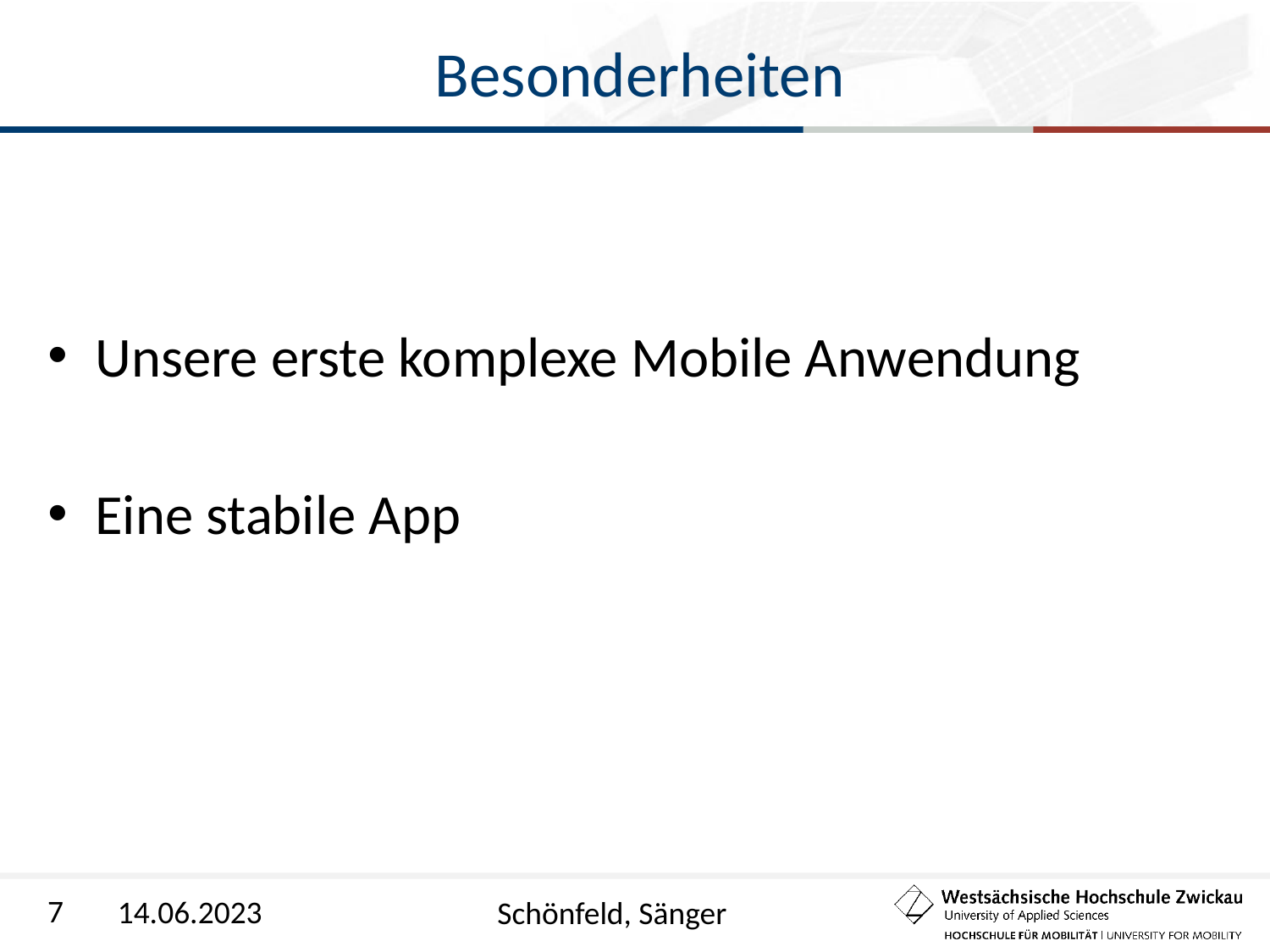

# Besonderheiten

Unsere erste komplexe Mobile Anwendung

Eine stabile App

7
14.06.2023
Schönfeld, Sänger